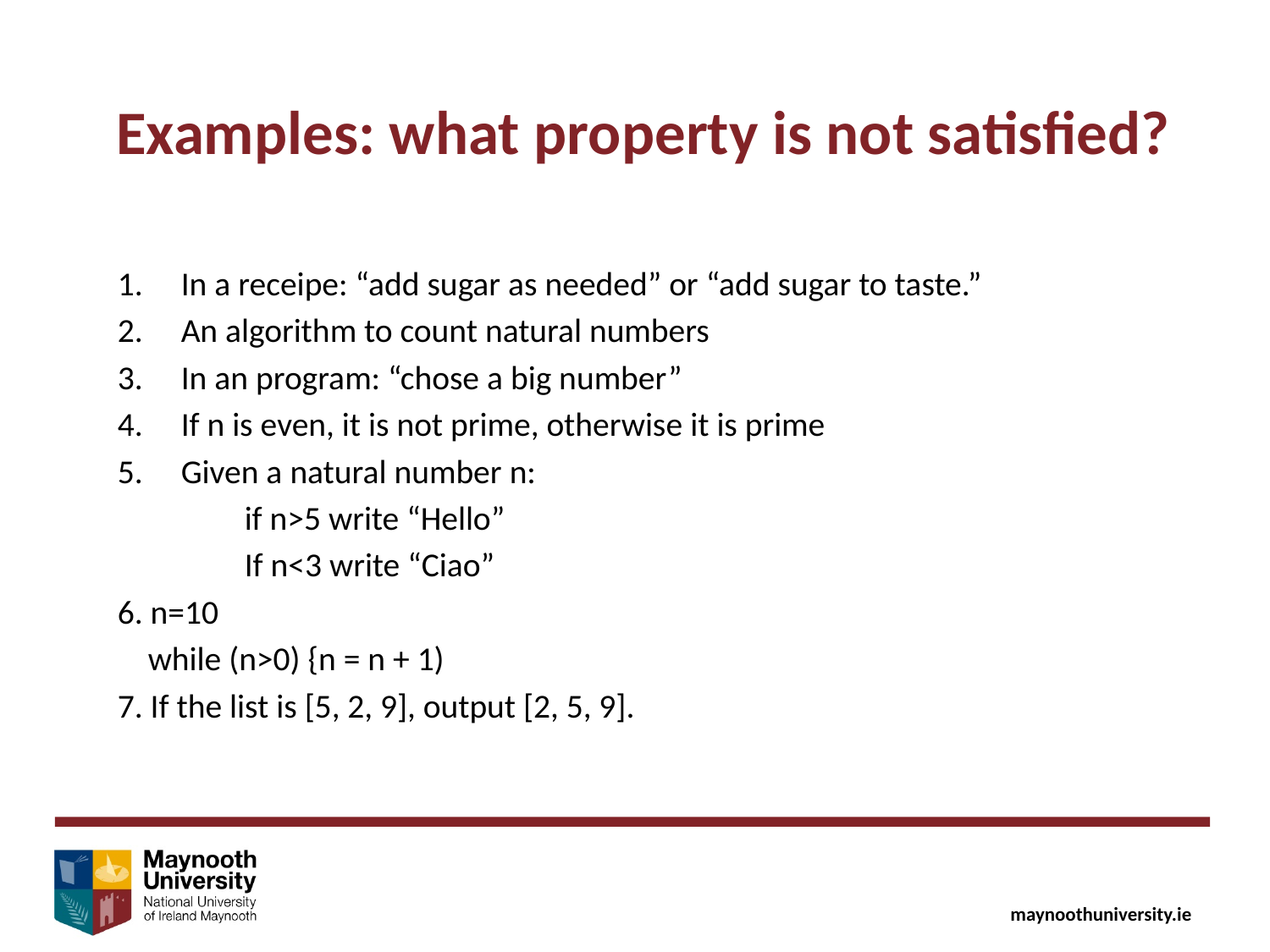

Examples: what property is not satisfied?
In a receipe: “add sugar as needed” or “add sugar to taste.”
An algorithm to count natural numbers
In an program: “chose a big number”
If n is even, it is not prime, otherwise it is prime
Given a natural number n:
	if n>5 write “Hello”
	If n<3 write “Ciao”
6. n=10
    while (n>0) {n = n + 1)
7. If the list is [5, 2, 9], output [2, 5, 9].